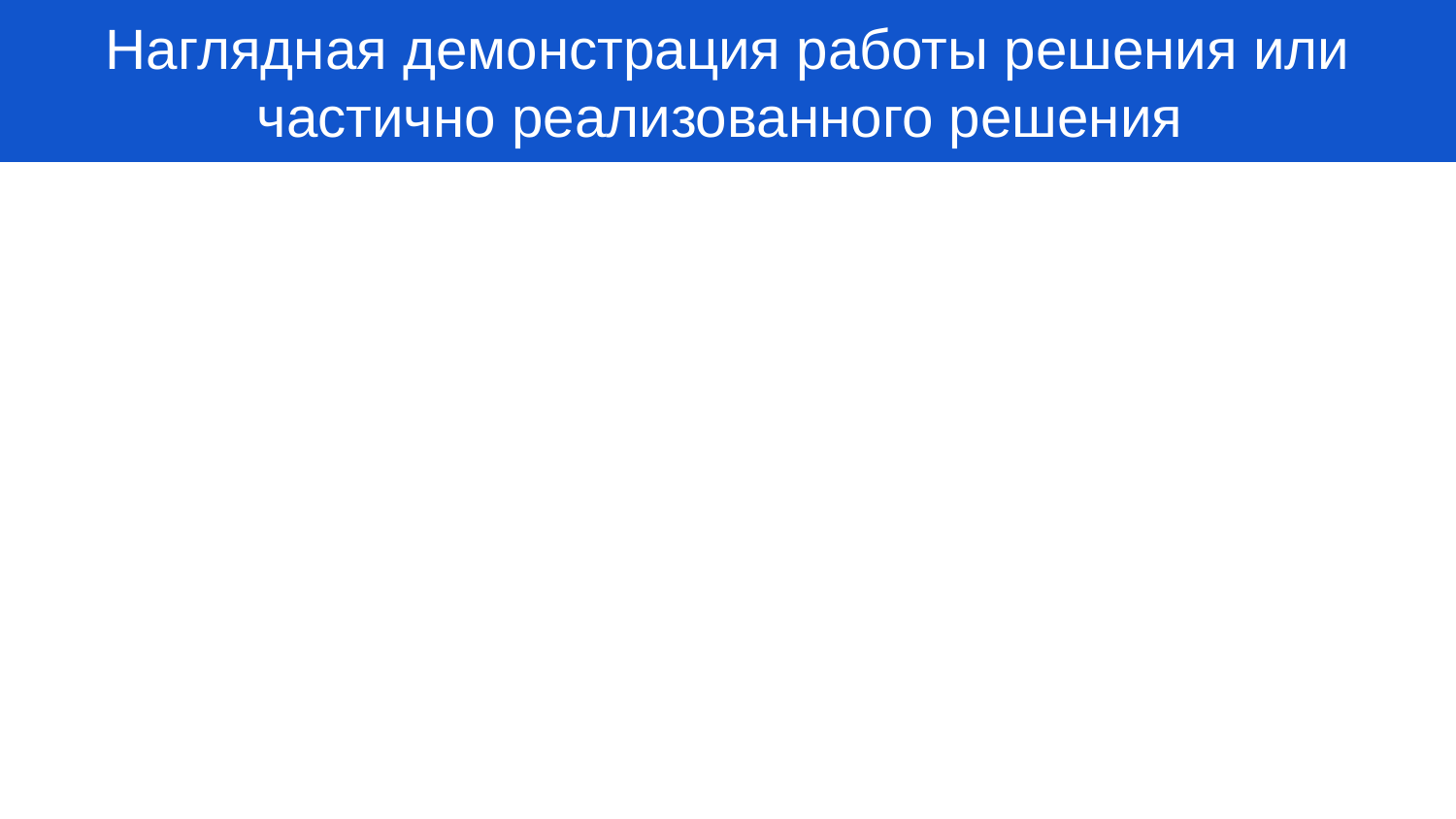

# Наглядная демонстрация работы решения или частично реализованного решения